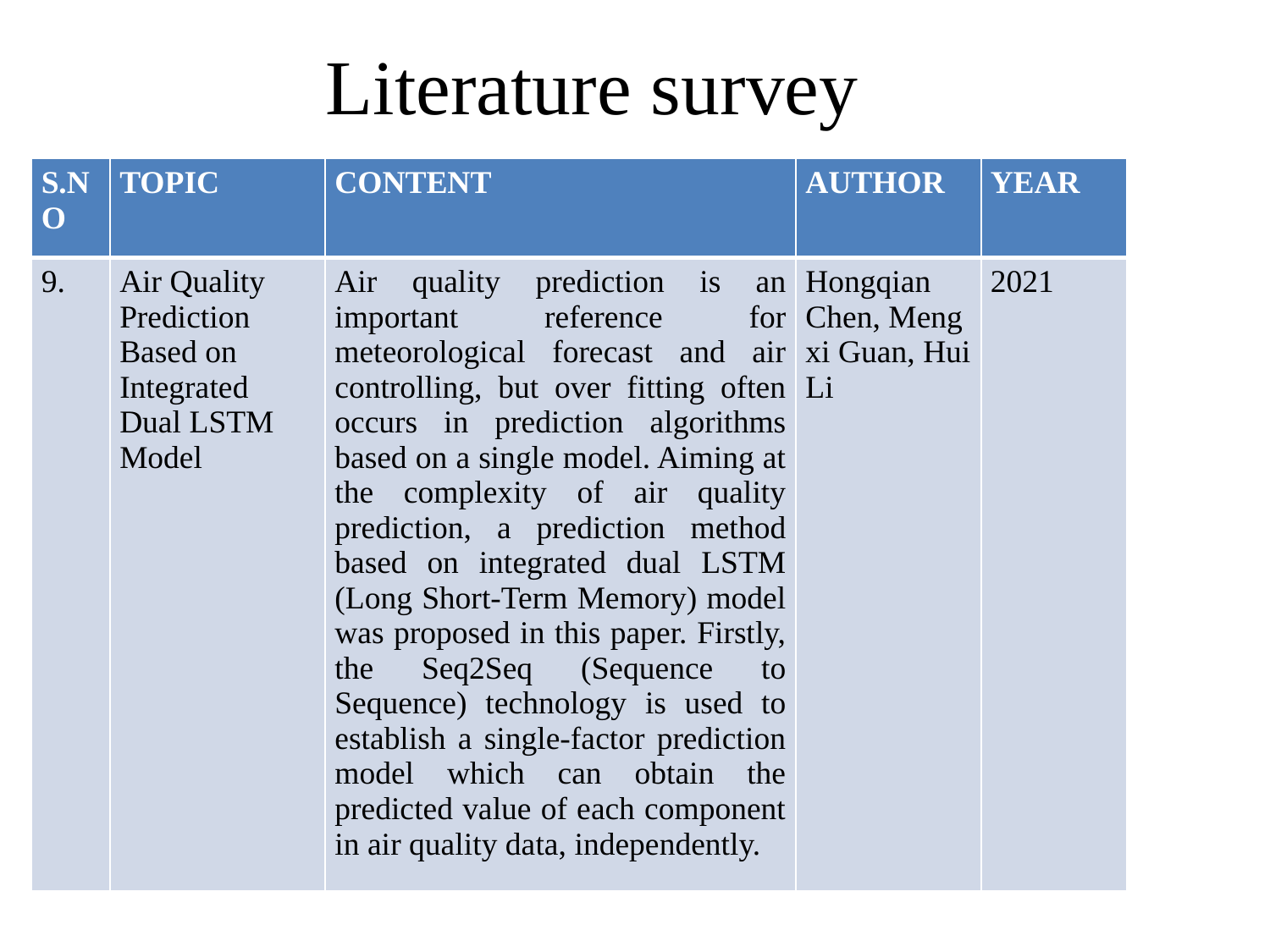

# Literature survey
| S.NO | TOPIC | CONTENT | AUTHOR | YEAR |
| --- | --- | --- | --- | --- |
| 9. | Air Quality Prediction Based on Integrated Dual LSTM Model | Air quality prediction is an important reference for meteorological forecast and air controlling, but over fitting often occurs in prediction algorithms based on a single model. Aiming at the complexity of air quality prediction, a prediction method based on integrated dual LSTM (Long Short-Term Memory) model was proposed in this paper. Firstly, the Seq2Seq (Sequence to Sequence) technology is used to establish a single-factor prediction model which can obtain the predicted value of each component in air quality data, independently. | Hongqian Chen, Mengxi Guan, Hui Li | 2021 |